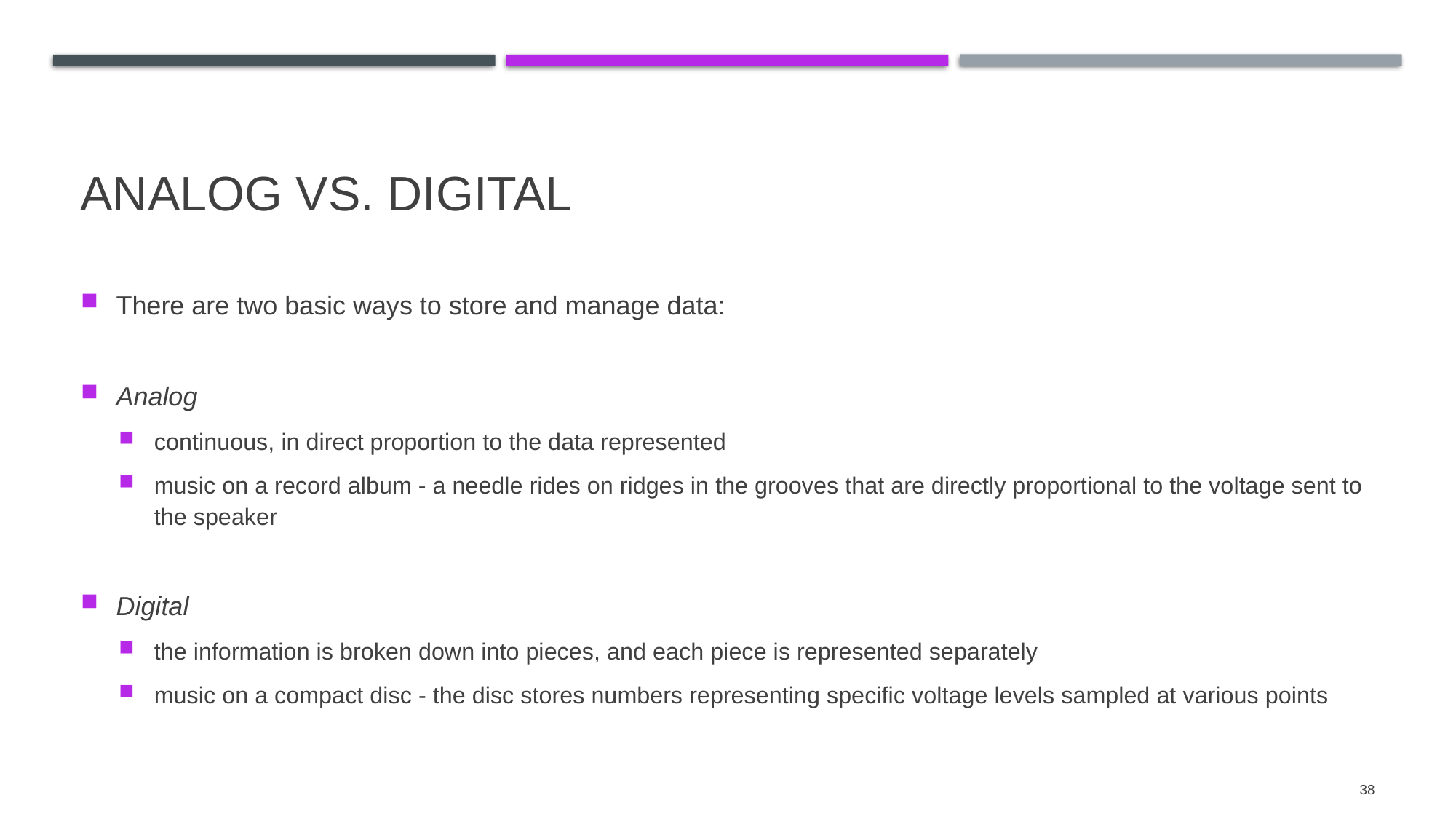

# Analog vs. Digital
There are two basic ways to store and manage data:

Analog
continuous, in direct proportion to the data represented
music on a record album - a needle rides on ridges in the grooves that are directly proportional to the voltage sent to the speaker

Digital
the information is broken down into pieces, and each piece is represented separately
music on a compact disc - the disc stores numbers representing specific voltage levels sampled at various points
38